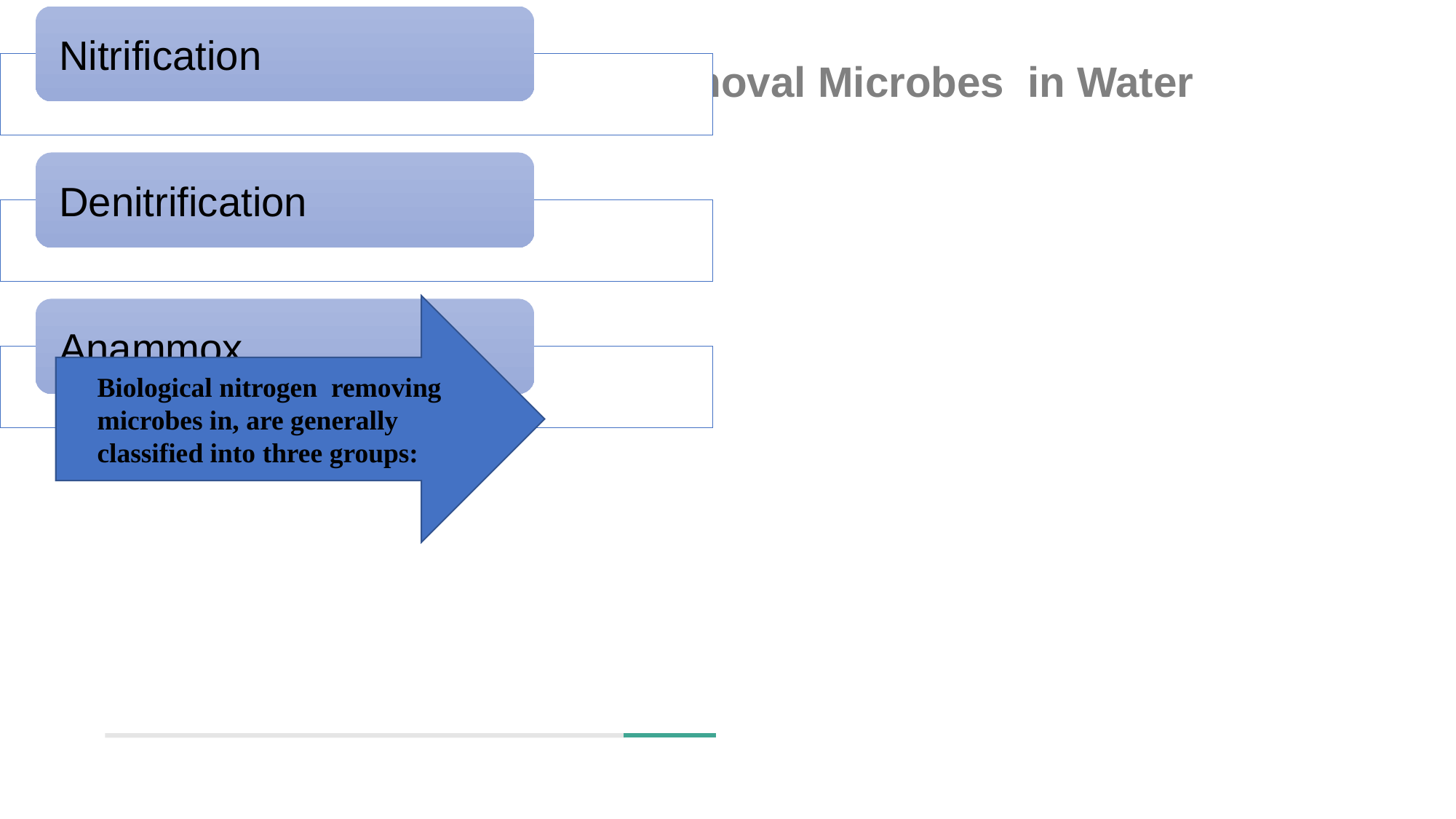

Types of Nitrogen Removal Microbes  in Water

Nitrification

Denitrification

Anammox
Biological nitrogen  removing microbes in, are generally classified into three groups: